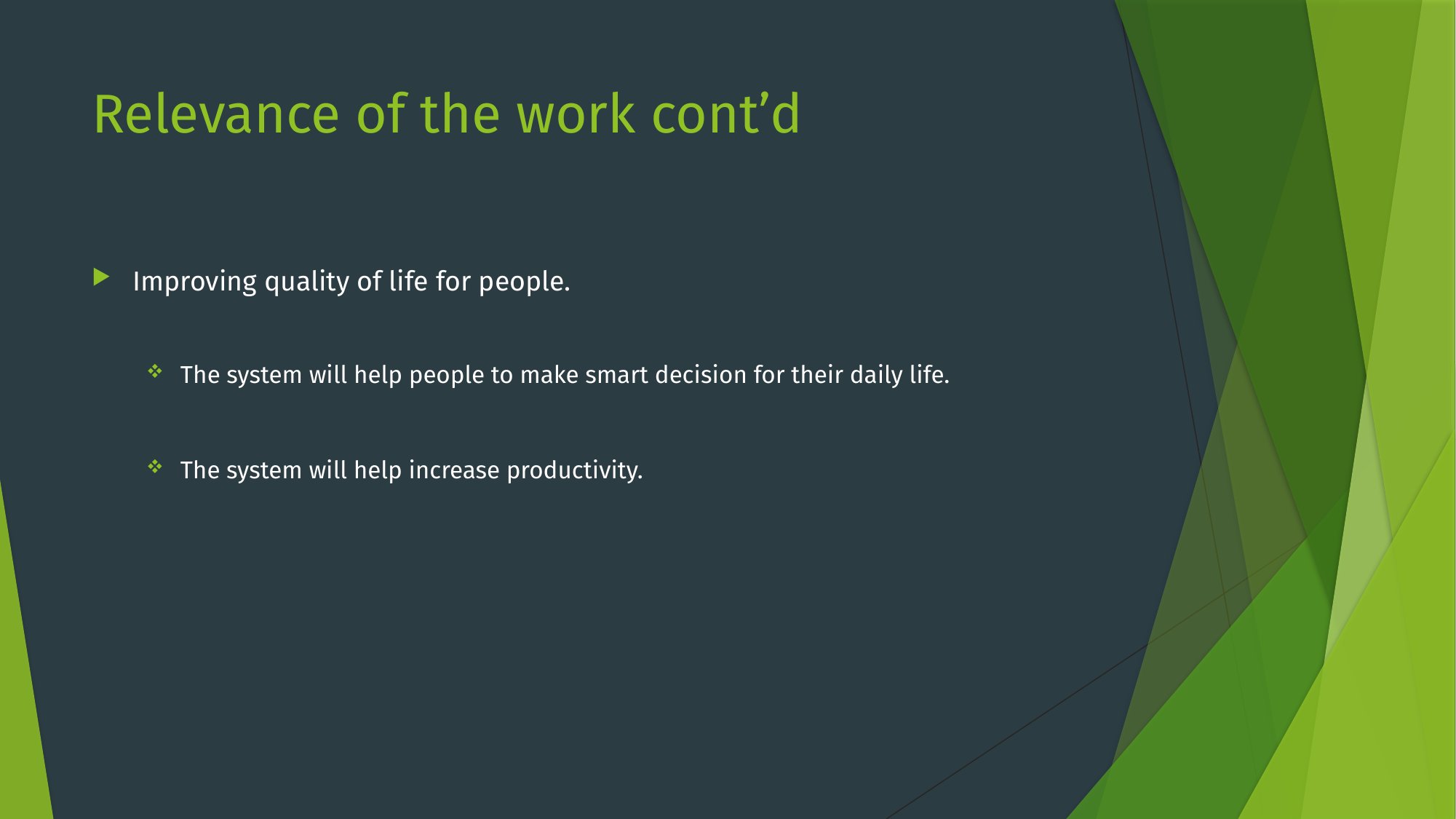

# Relevance of the work cont’d
Improving quality of life for people.

The system will help people to make smart decision for their daily life.

The system will help increase productivity.